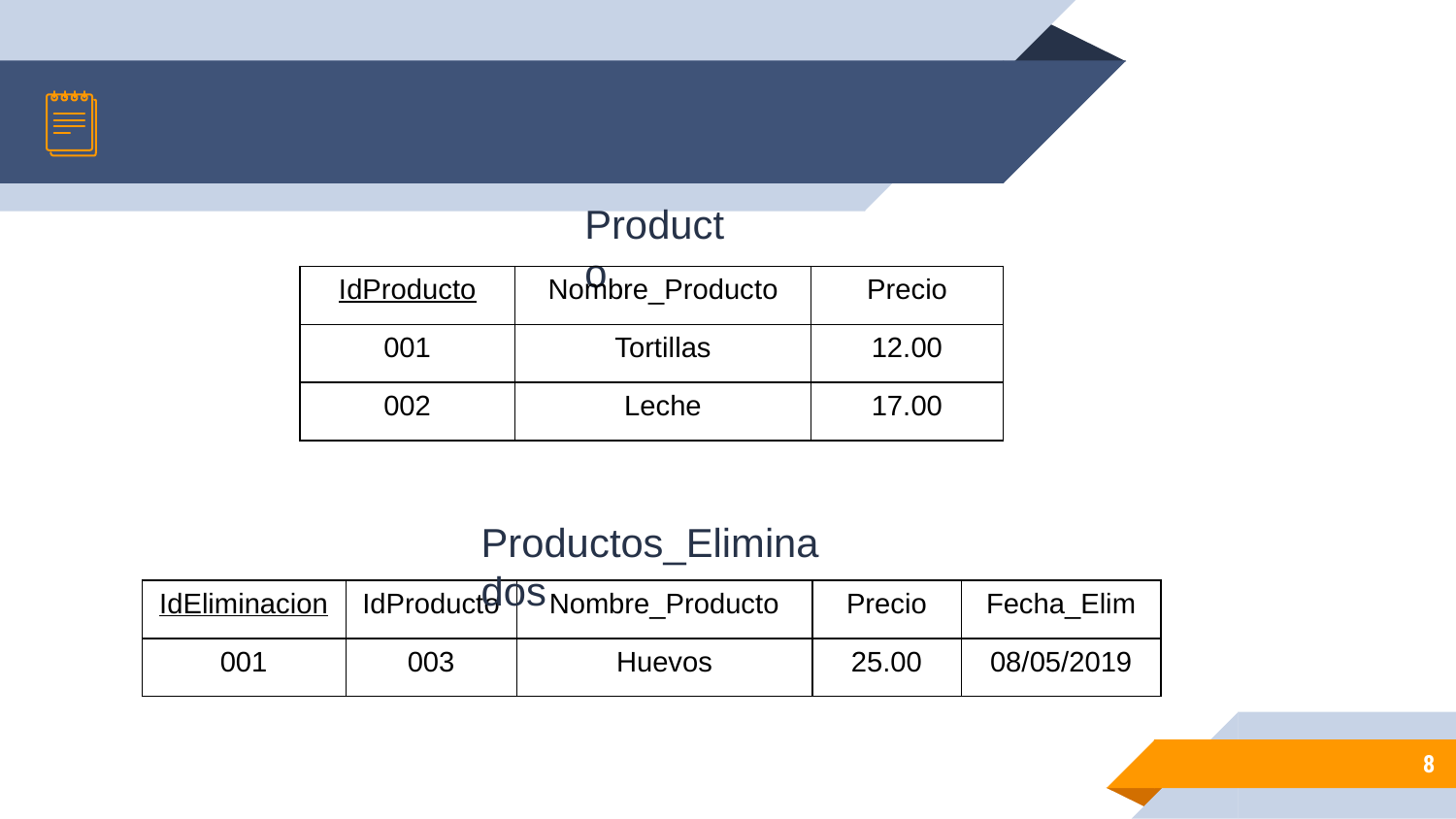

#

Producto
| IdProducto | Nombre\_Producto | Precio |
| --- | --- | --- |
| 001 | Tortillas | 12.00 |
| 002 | Leche | 17.00 |
Productos_Eliminados
| IdEliminacion | IdProducto | Nombre\_Producto | Precio | Fecha\_Elim |
| --- | --- | --- | --- | --- |
| 001 | 003 | Huevos | 25.00 | 08/05/2019 |
8